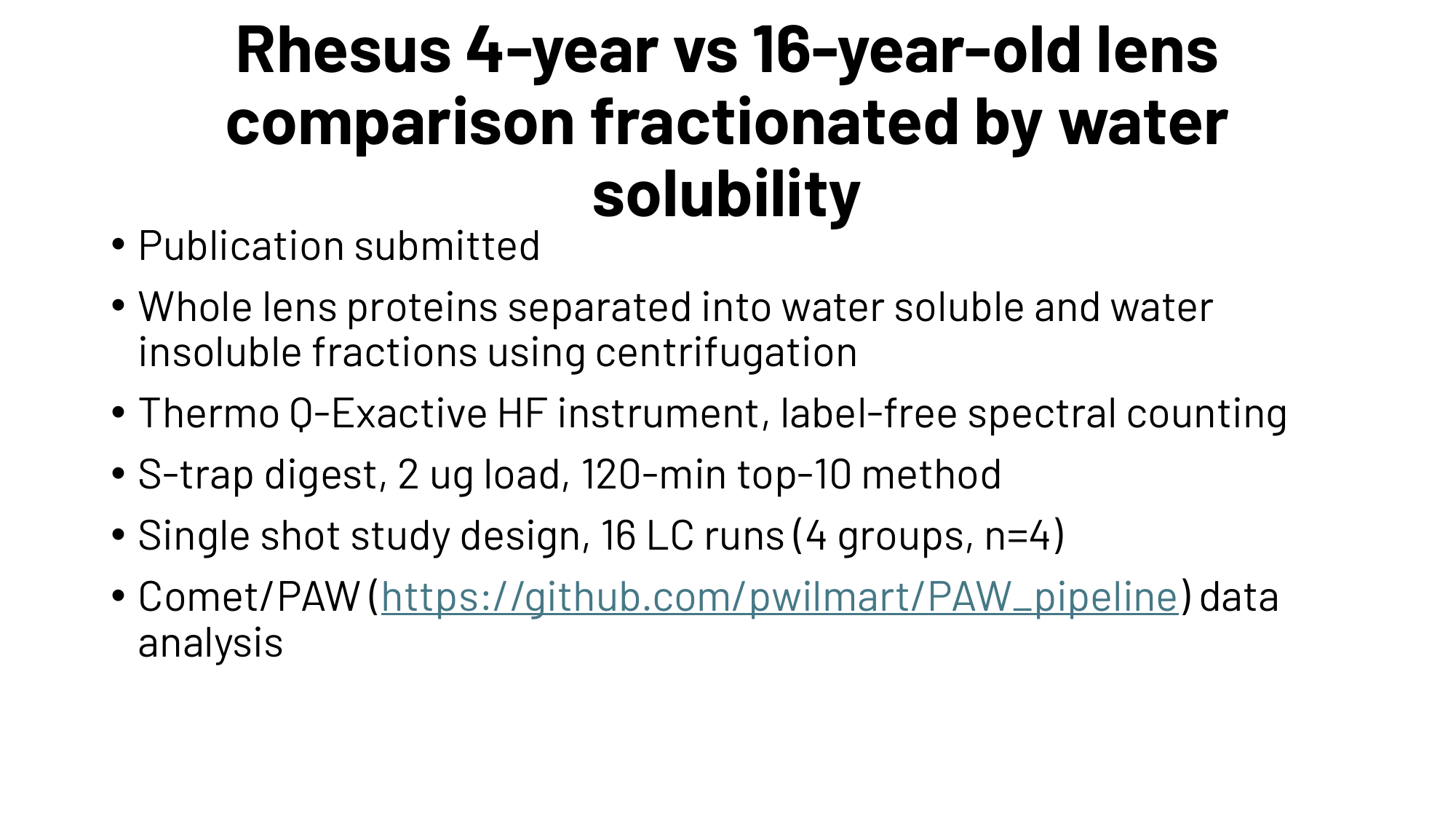

# Rhesus 4-year vs 16-year-old lens comparison fractionated by water solubility
Publication submitted
Whole lens proteins separated into water soluble and water insoluble fractions using centrifugation
Thermo Q-Exactive HF instrument, label-free spectral counting
S-trap digest, 2 ug load, 120-min top-10 method
Single shot study design, 16 LC runs (4 groups, n=4)
Comet/PAW (https://github.com/pwilmart/PAW_pipeline) data analysis